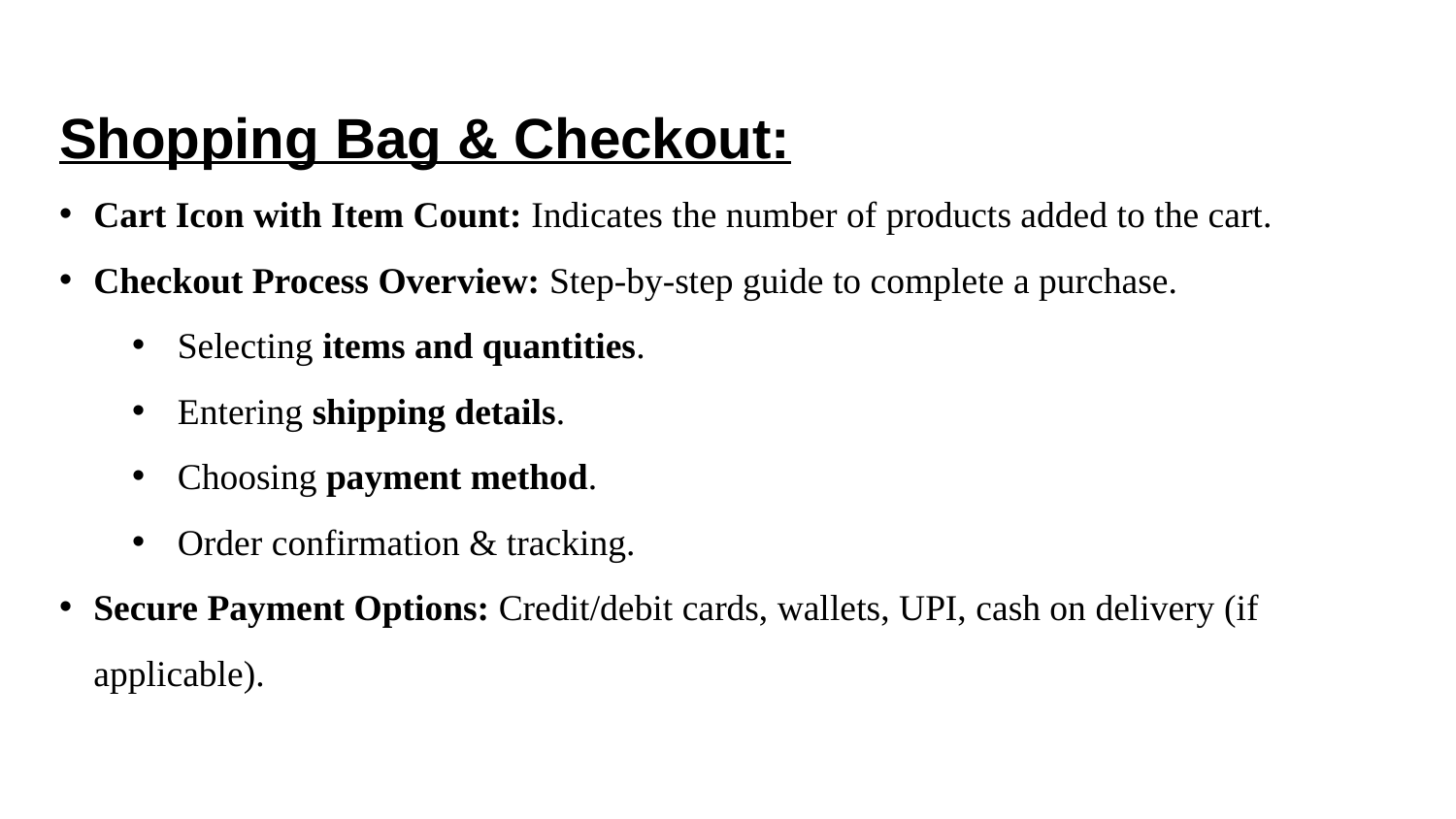

Shopping Bag & Checkout:
Cart Icon with Item Count: Indicates the number of products added to the cart.
Checkout Process Overview: Step-by-step guide to complete a purchase.
Selecting items and quantities.
Entering shipping details.
Choosing payment method.
Order confirmation & tracking.
Secure Payment Options: Credit/debit cards, wallets, UPI, cash on delivery (if applicable).